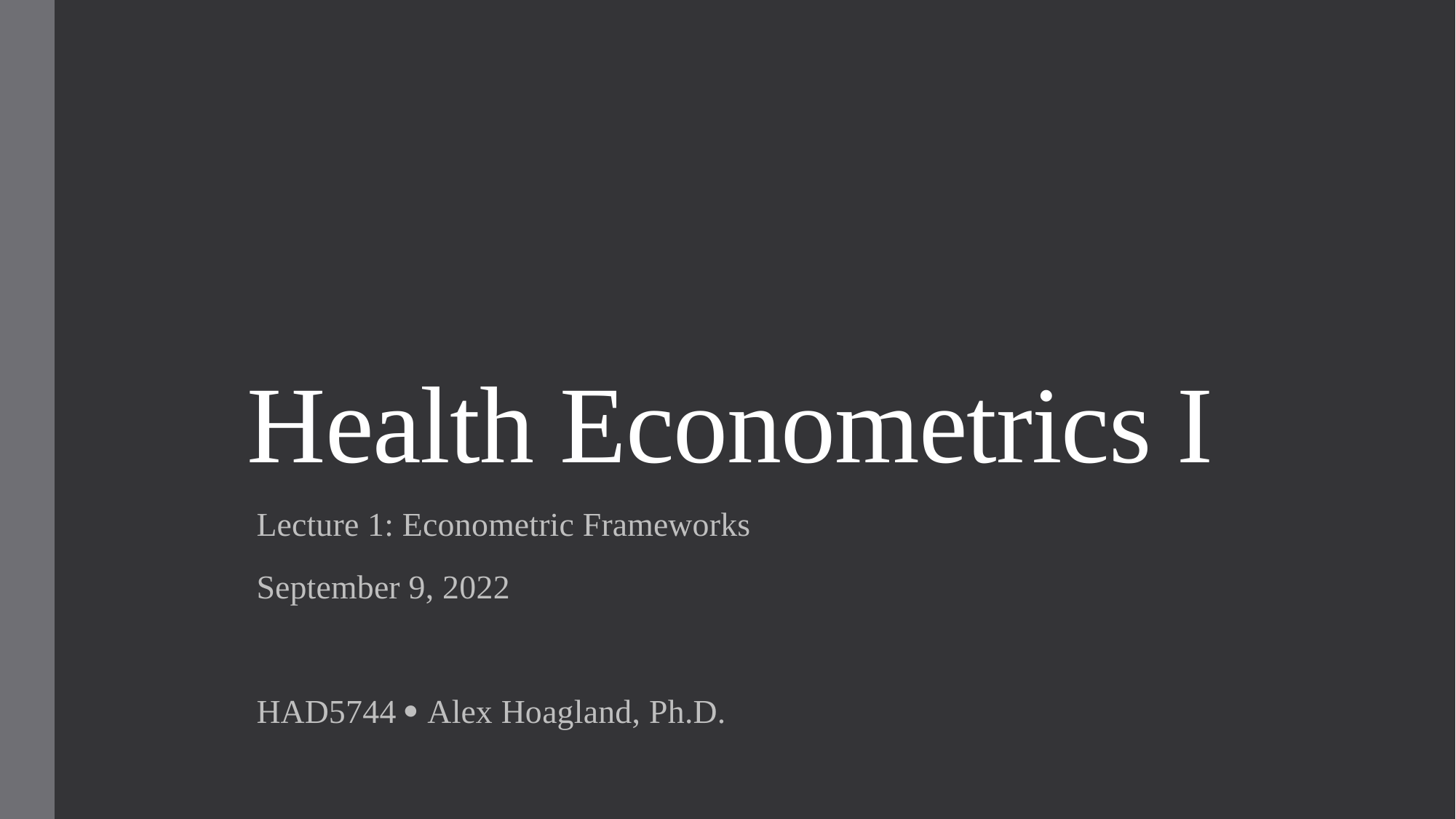

# Health Econometrics I
Lecture 1: Econometric Frameworks
September 9, 2022

HAD5744 • Alex Hoagland, Ph.D.